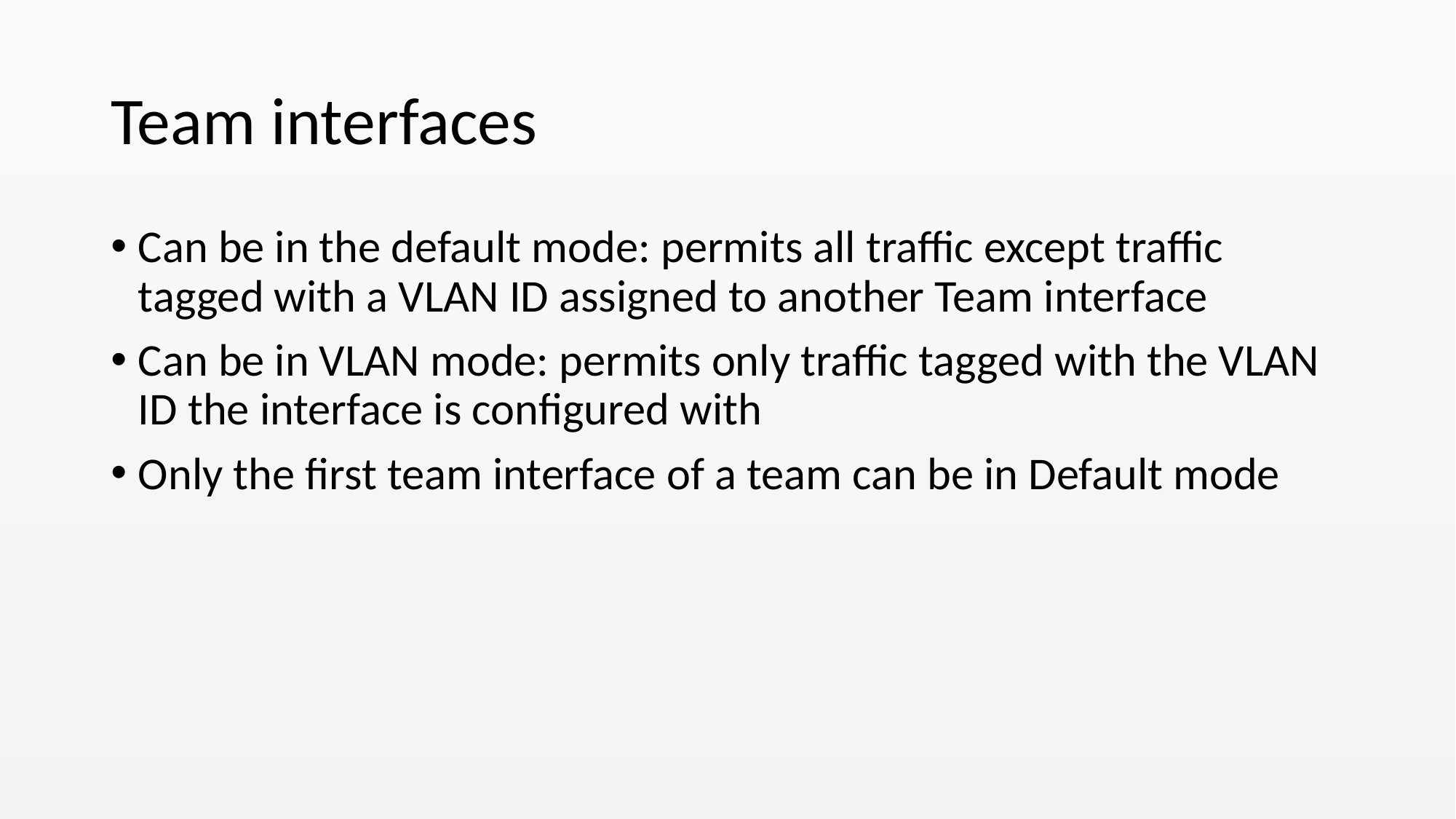

# Team interfaces
Can be in the default mode: permits all traffic except traffic tagged with a VLAN ID assigned to another Team interface
Can be in VLAN mode: permits only traffic tagged with the VLAN ID the interface is configured with
Only the first team interface of a team can be in Default mode